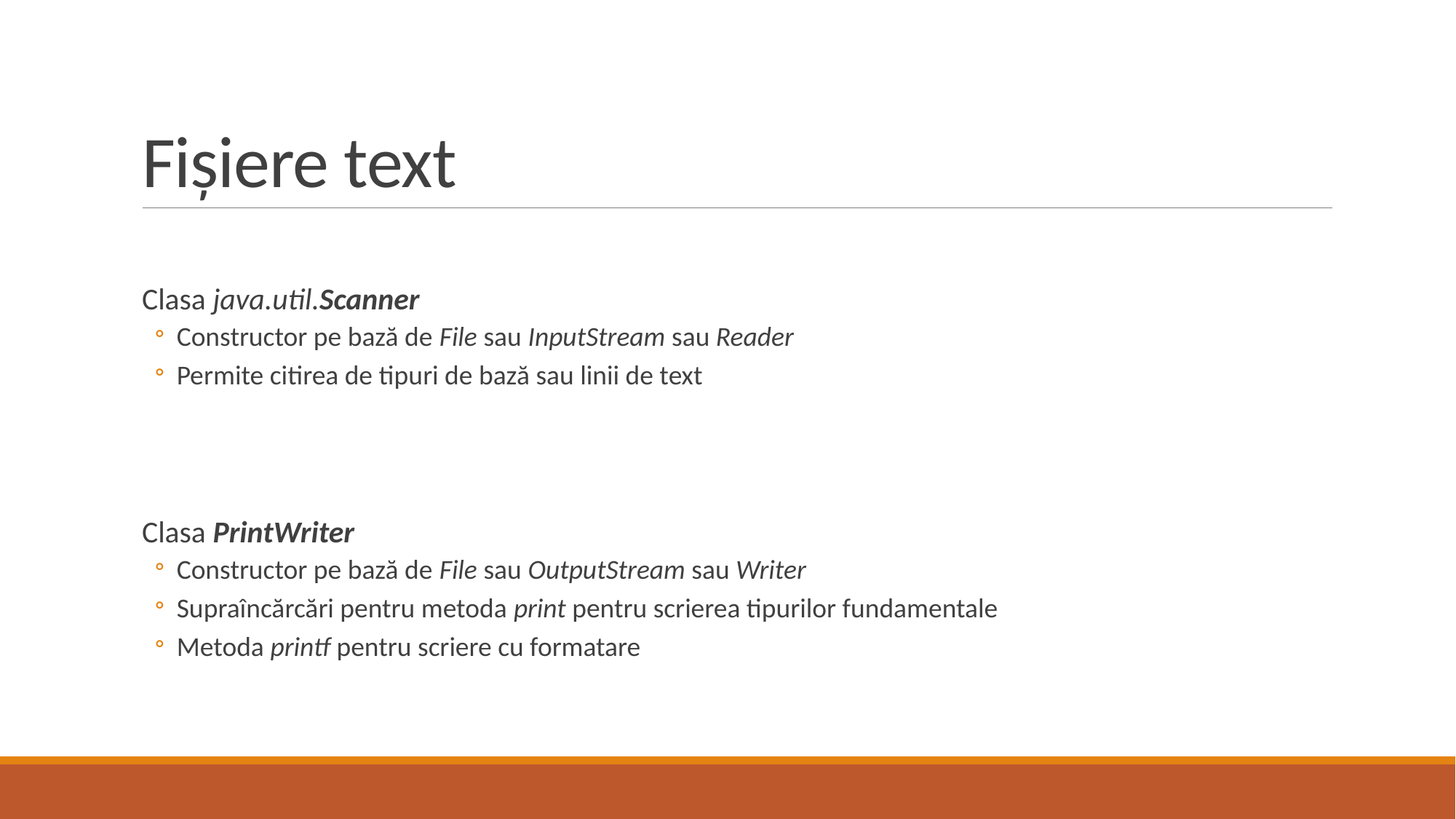

# Fișiere text

Clasa java.util.Scanner
Constructor pe bază de File sau InputStream sau Reader
Permite citirea de tipuri de bază sau linii de text

Clasa PrintWriter
Constructor pe bază de File sau OutputStream sau Writer
Supraîncărcări pentru metoda print pentru scrierea tipurilor fundamentale
Metoda printf pentru scriere cu formatare